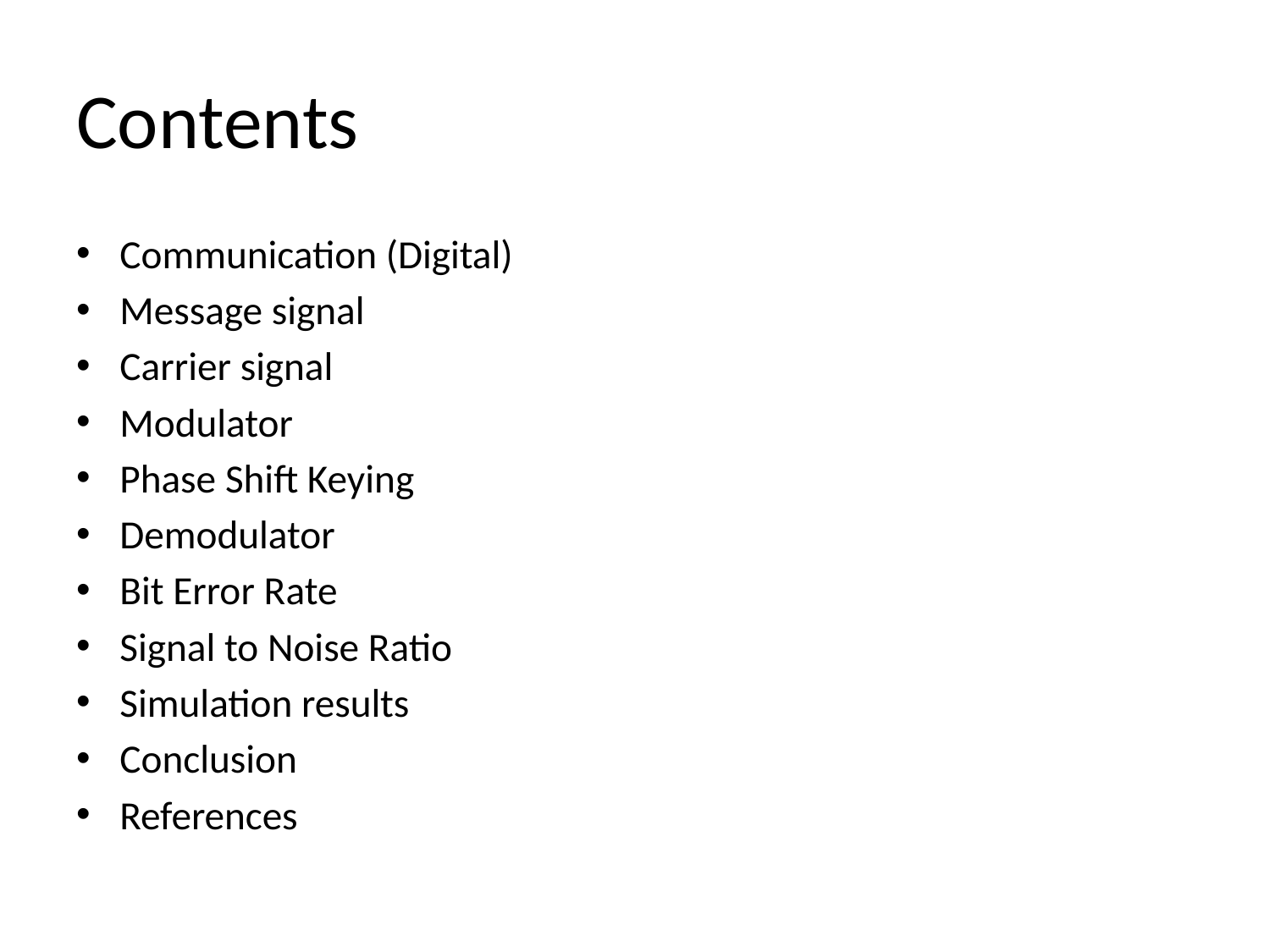

# Contents
Communication (Digital)
Message signal
Carrier signal
Modulator
Phase Shift Keying
Demodulator
Bit Error Rate
Signal to Noise Ratio
Simulation results
Conclusion
References